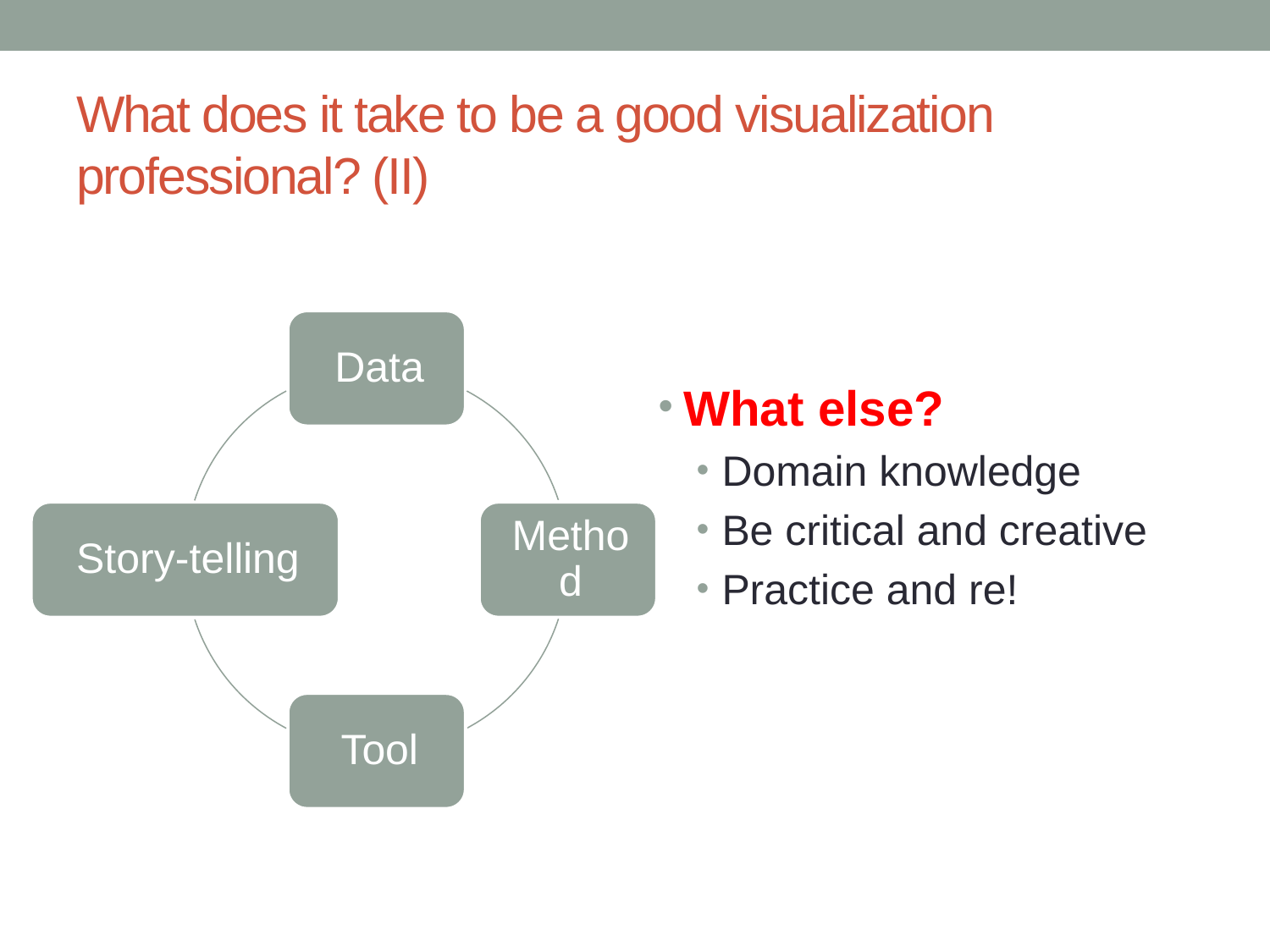

# What does it take to be a good visualization professional? (II)
Data
Method
Tool
Story-telling
What else?
Domain knowledge
Be critical and creative
Practice and re!